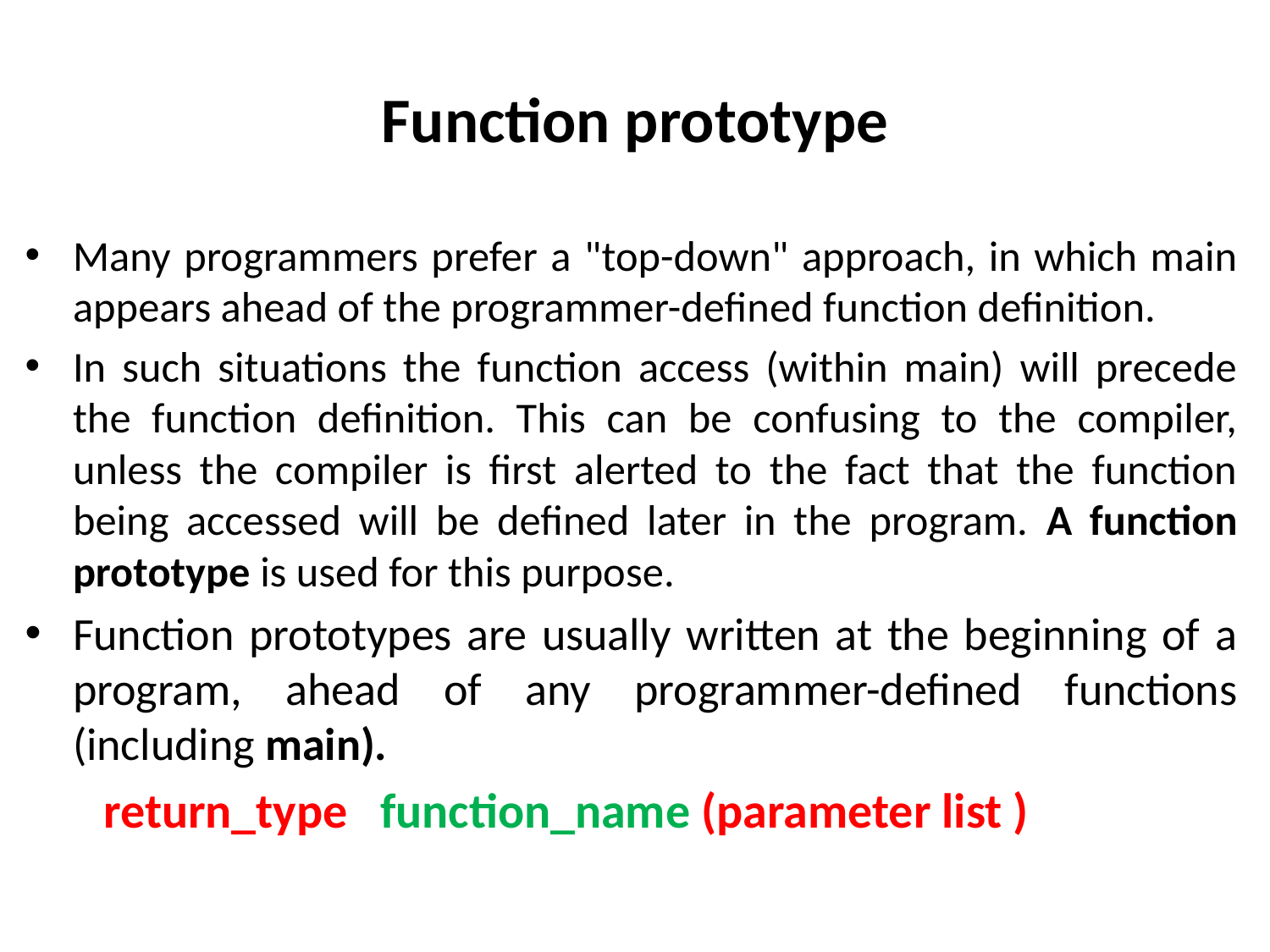

# Function prototype
Many programmers prefer a "top-down" approach, in which main appears ahead of the programmer-defined function definition.
In such situations the function access (within main) will precede the function definition. This can be confusing to the compiler, unless the compiler is first alerted to the fact that the function being accessed will be defined later in the program. A function prototype is used for this purpose.
Function prototypes are usually written at the beginning of a program, ahead of any programmer-defined functions (including main).
		   return_type   function_name (parameter list )